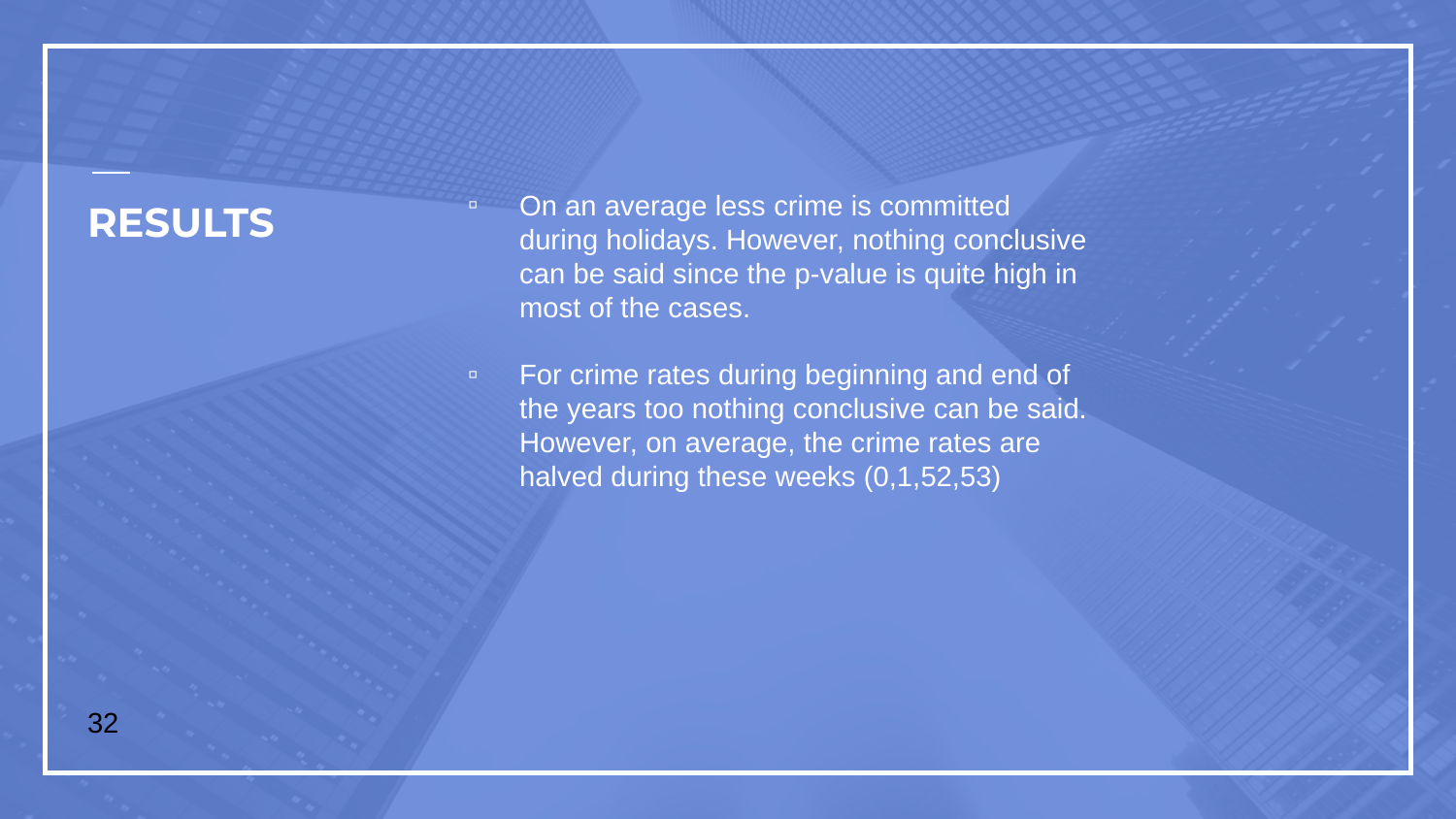

On an average less crime is committed during holidays. However, nothing conclusive can be said since the p-value is quite high in most of the cases.

For crime rates during beginning and end of the years too nothing conclusive can be said. However, on average, the crime rates are halved during these weeks (0,1,52,53)
# RESULTS
32